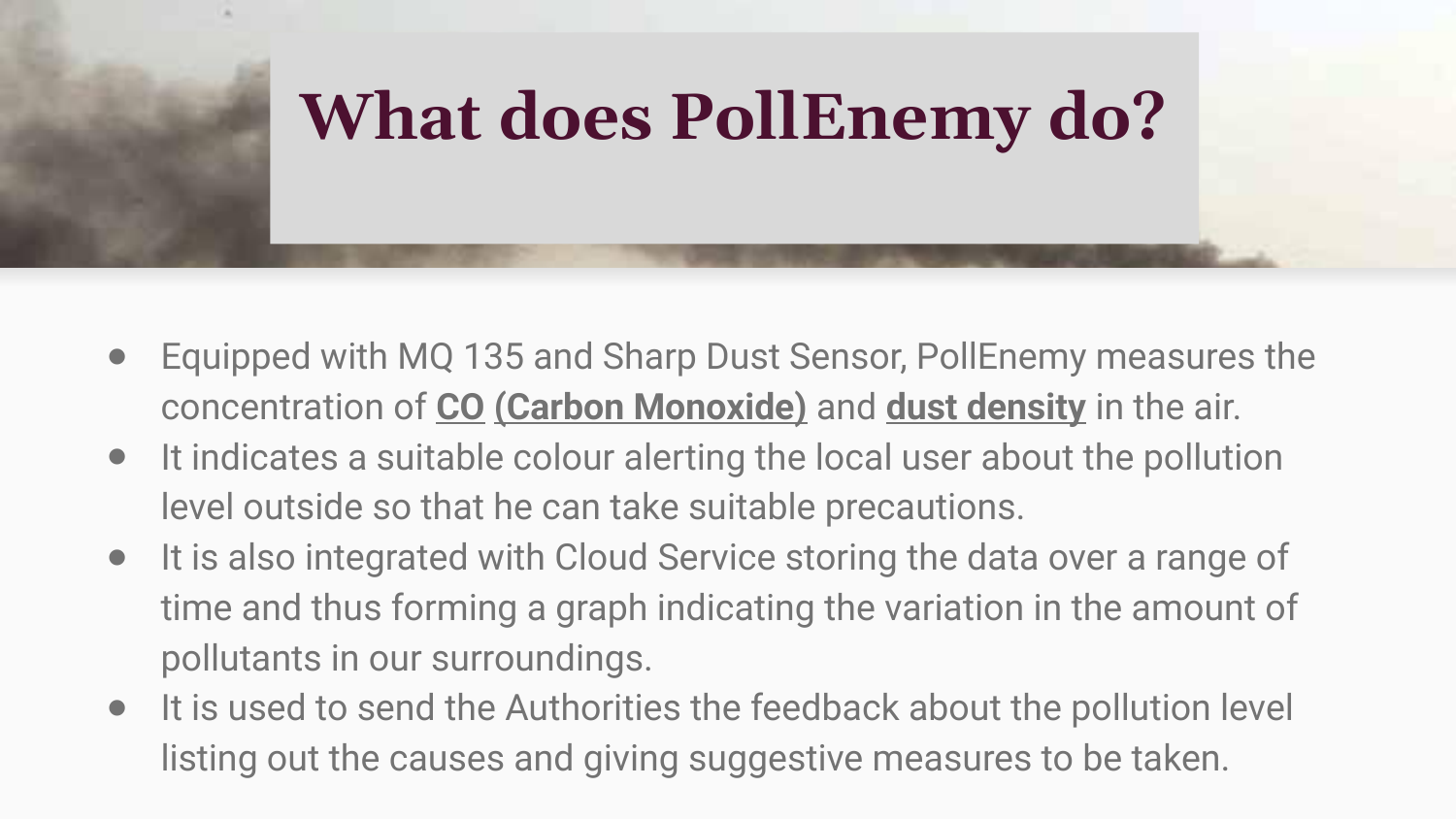

# What does PollEnemy do?

Equipped with MQ 135 and Sharp Dust Sensor, PollEnemy measures the concentration of CO (Carbon Monoxide) and dust density in the air.
It indicates a suitable colour alerting the local user about the pollution level outside so that he can take suitable precautions.
It is also integrated with Cloud Service storing the data over a range of time and thus forming a graph indicating the variation in the amount of pollutants in our surroundings.
It is used to send the Authorities the feedback about the pollution level listing out the causes and giving suggestive measures to be taken.